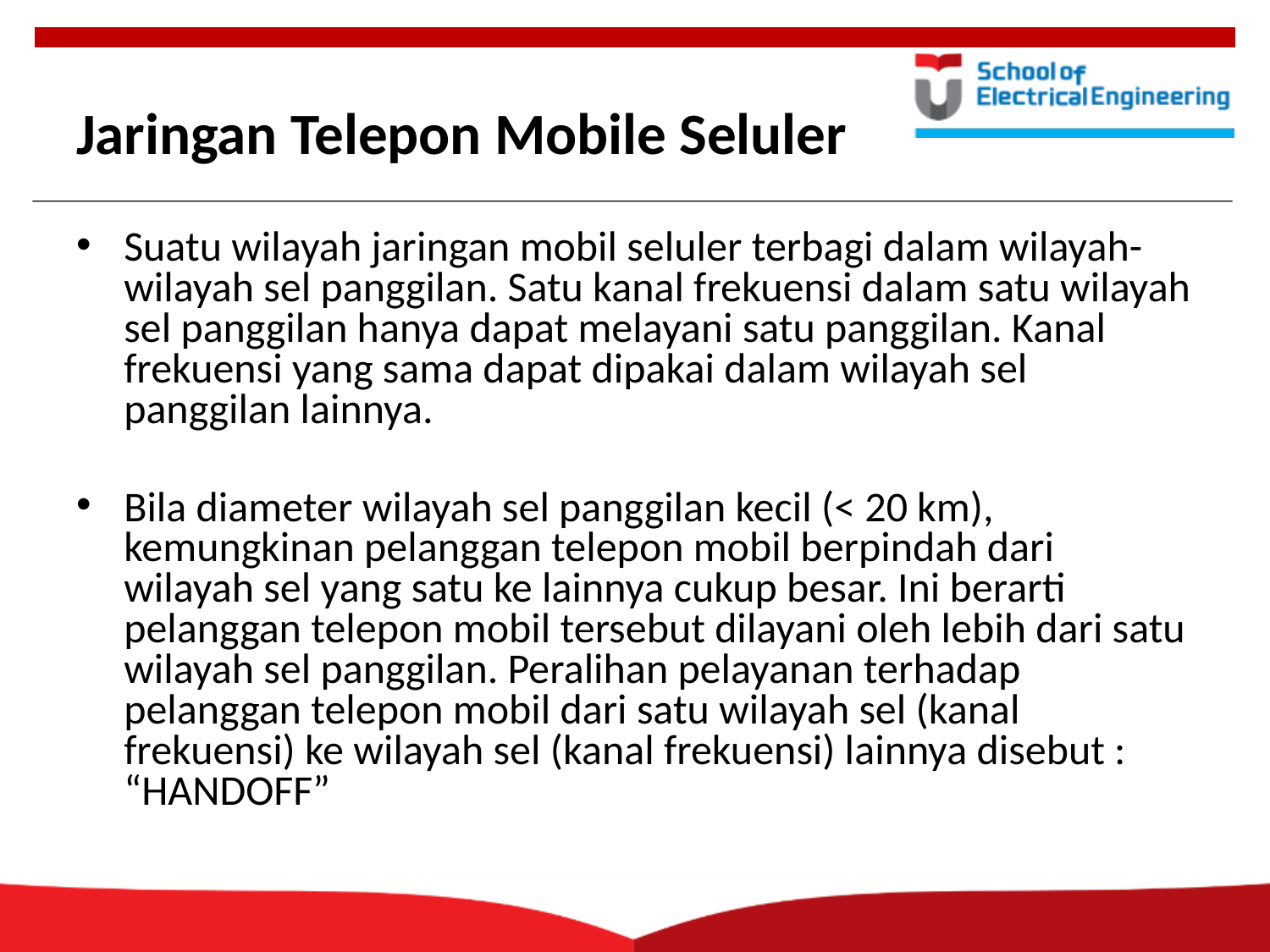

# Jaringan Telepon Mobile Seluler
Suatu wilayah jaringan mobil seluler terbagi dalam wilayah-wilayah sel panggilan. Satu kanal frekuensi dalam satu wilayah sel panggilan hanya dapat melayani satu panggilan. Kanal frekuensi yang sama dapat dipakai dalam wilayah sel panggilan lainnya.

Bila diameter wilayah sel panggilan kecil (< 20 km), kemungkinan pelanggan telepon mobil berpindah dari wilayah sel yang satu ke lainnya cukup besar. Ini berarti pelanggan telepon mobil tersebut dilayani oleh lebih dari satu wilayah sel panggilan. Peralihan pelayanan terhadap pelanggan telepon mobil dari satu wilayah sel (kanal frekuensi) ke wilayah sel (kanal frekuensi) lainnya disebut : “HANDOFF”